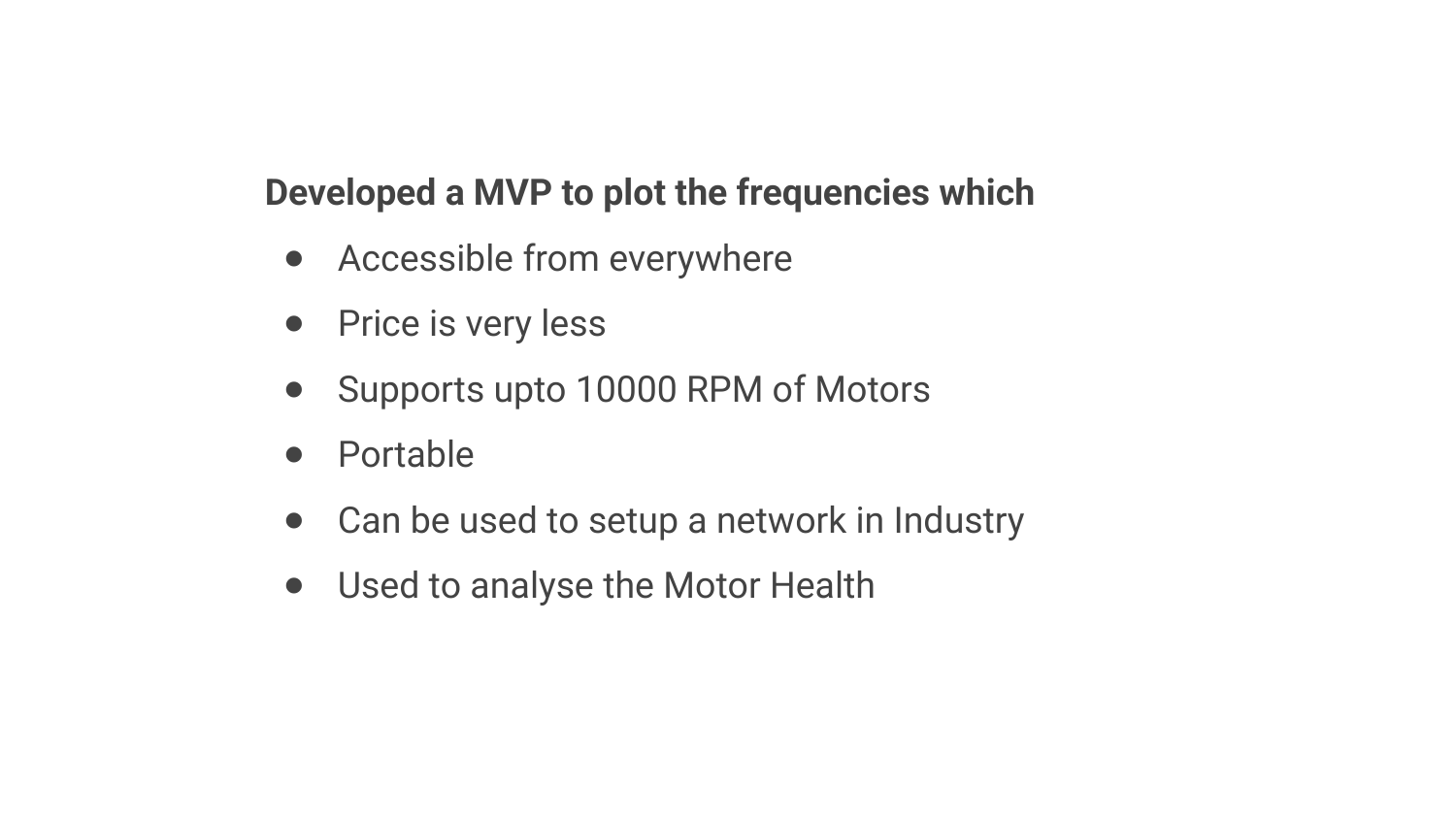

Developed a MVP to plot the frequencies which
Accessible from everywhere
Price is very less
Supports upto 10000 RPM of Motors
Portable
Can be used to setup a network in Industry
Used to analyse the Motor Health